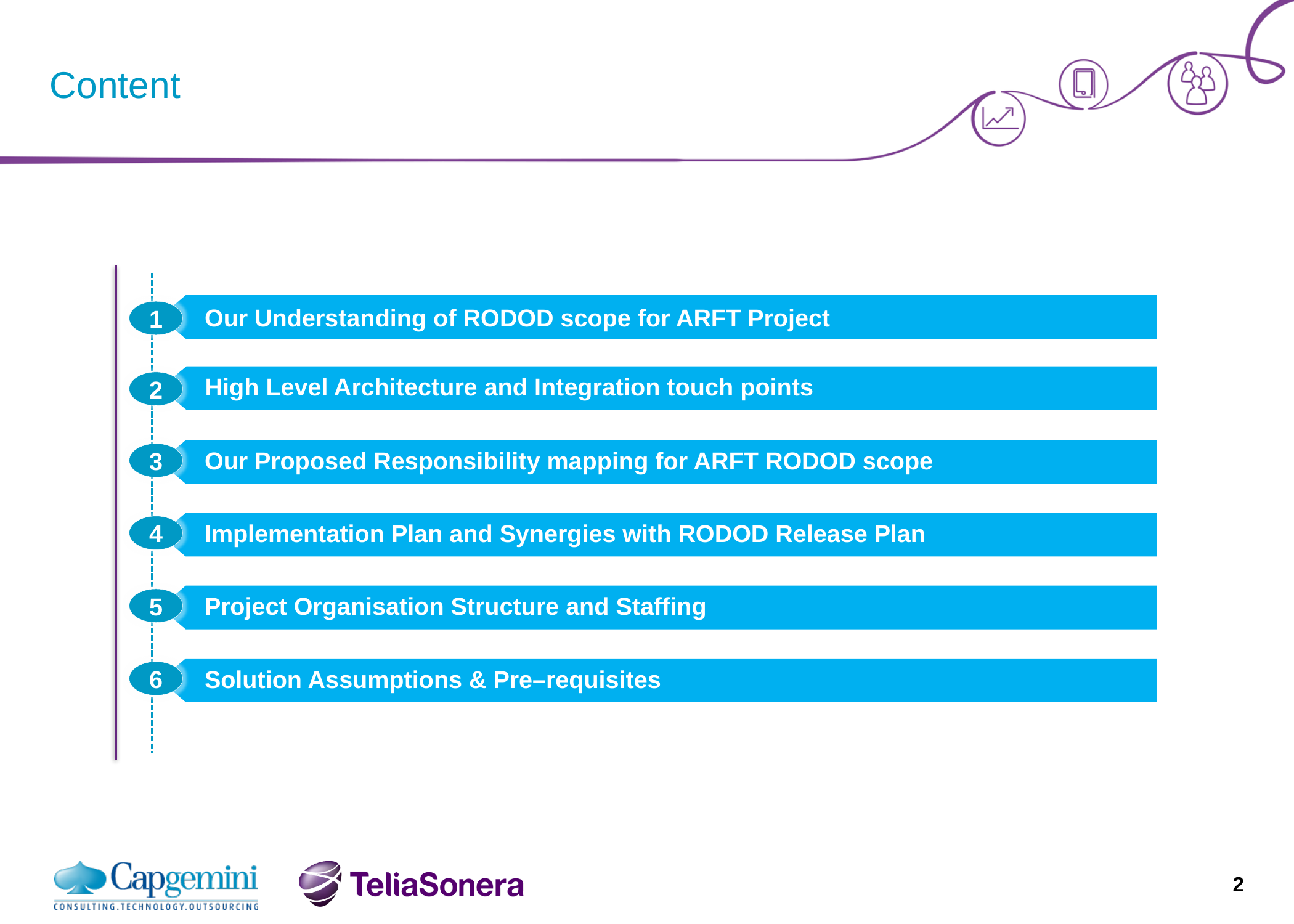

# Content
Our Understanding of RODOD scope for ARFT Project
1
High Level Architecture and Integration touch points
2
Our Proposed Responsibility mapping for ARFT RODOD scope
3
Implementation Plan and Synergies with RODOD Release Plan
4
Project Organisation Structure and Staffing
5
Solution Assumptions & Pre–requisites
6